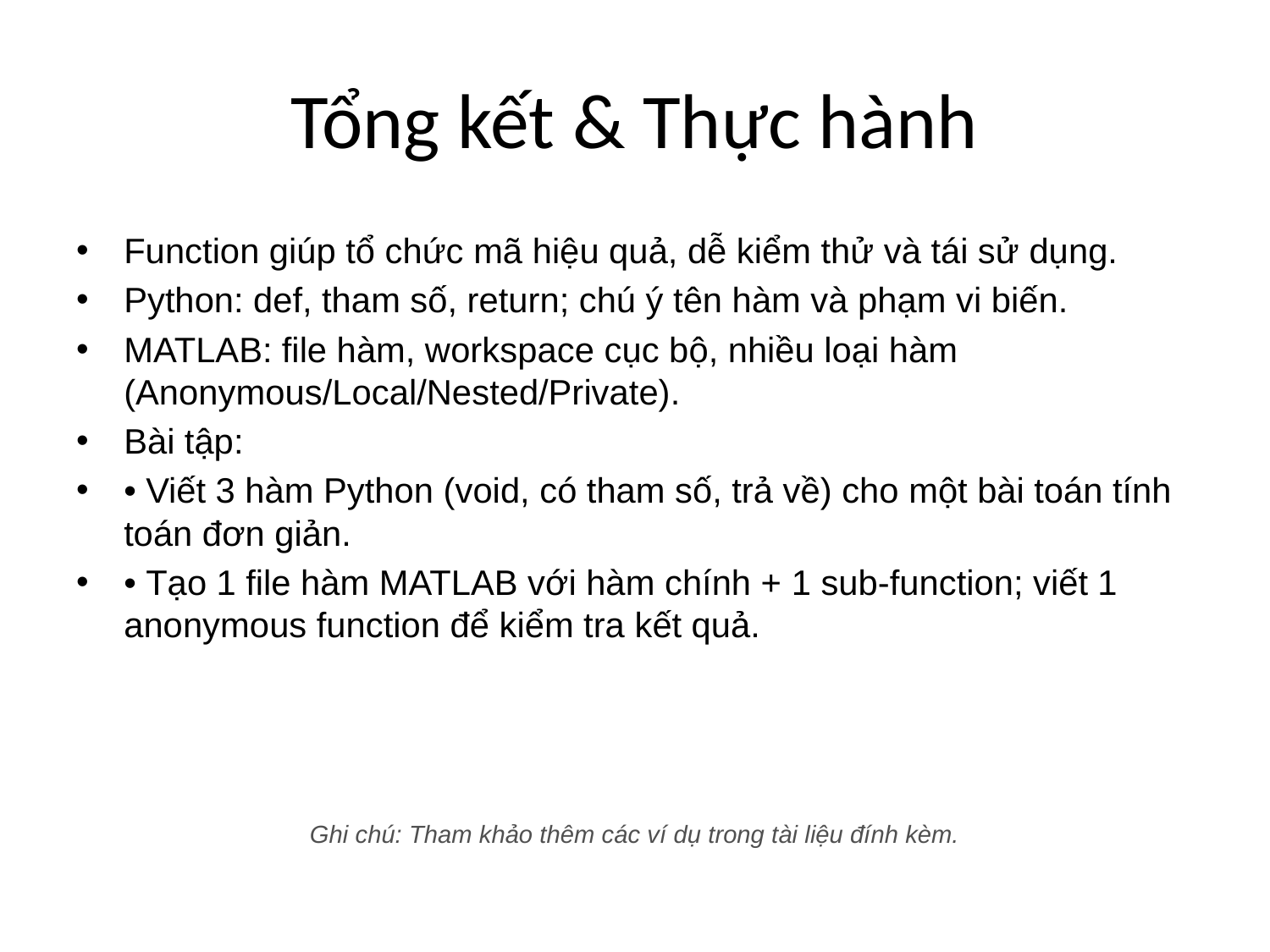

# Tổng kết & Thực hành
Function giúp tổ chức mã hiệu quả, dễ kiểm thử và tái sử dụng.
Python: def, tham số, return; chú ý tên hàm và phạm vi biến.
MATLAB: file hàm, workspace cục bộ, nhiều loại hàm (Anonymous/Local/Nested/Private).
Bài tập:
• Viết 3 hàm Python (void, có tham số, trả về) cho một bài toán tính toán đơn giản.
• Tạo 1 file hàm MATLAB với hàm chính + 1 sub-function; viết 1 anonymous function để kiểm tra kết quả.
Ghi chú: Tham khảo thêm các ví dụ trong tài liệu đính kèm.